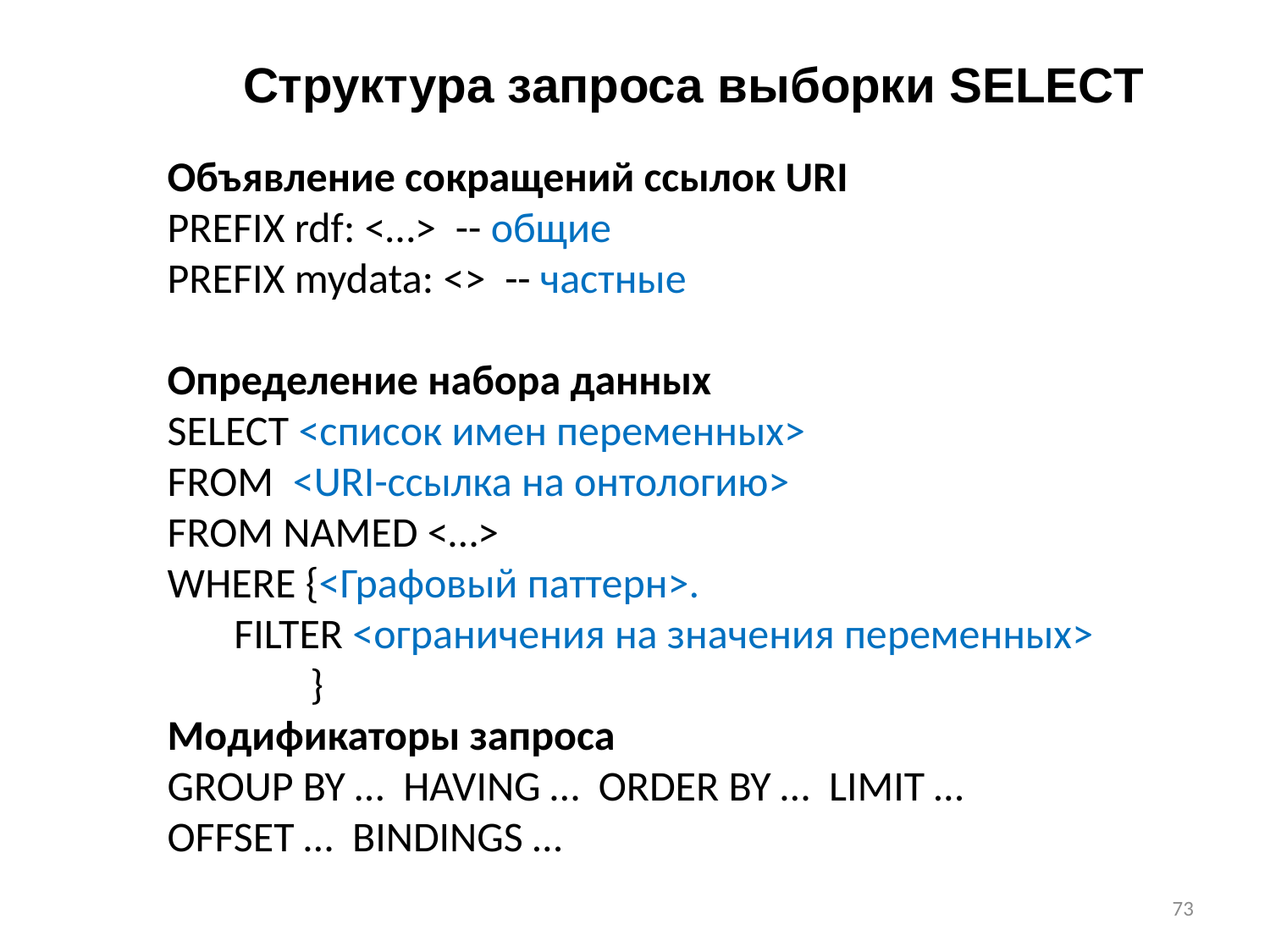

Структура запроса выборки SELECT
Объявление сокращений ссылок URI
PREFIX rdf: <…>  -- общие
PREFIX mydata: <>  -- частные

Определение набора данных
SELECT <список имен переменных>
FROM  <URI-ссылка на онтологию>
FROM NAMED <…>
WHERE {<Графовый паттерн>.
       FILTER <ограничения на значения переменных>
               }
Модификаторы запроса
GROUP BY …  HAVING …  ORDER BY …  LIMIT …
OFFSET …  BINDINGS …
73